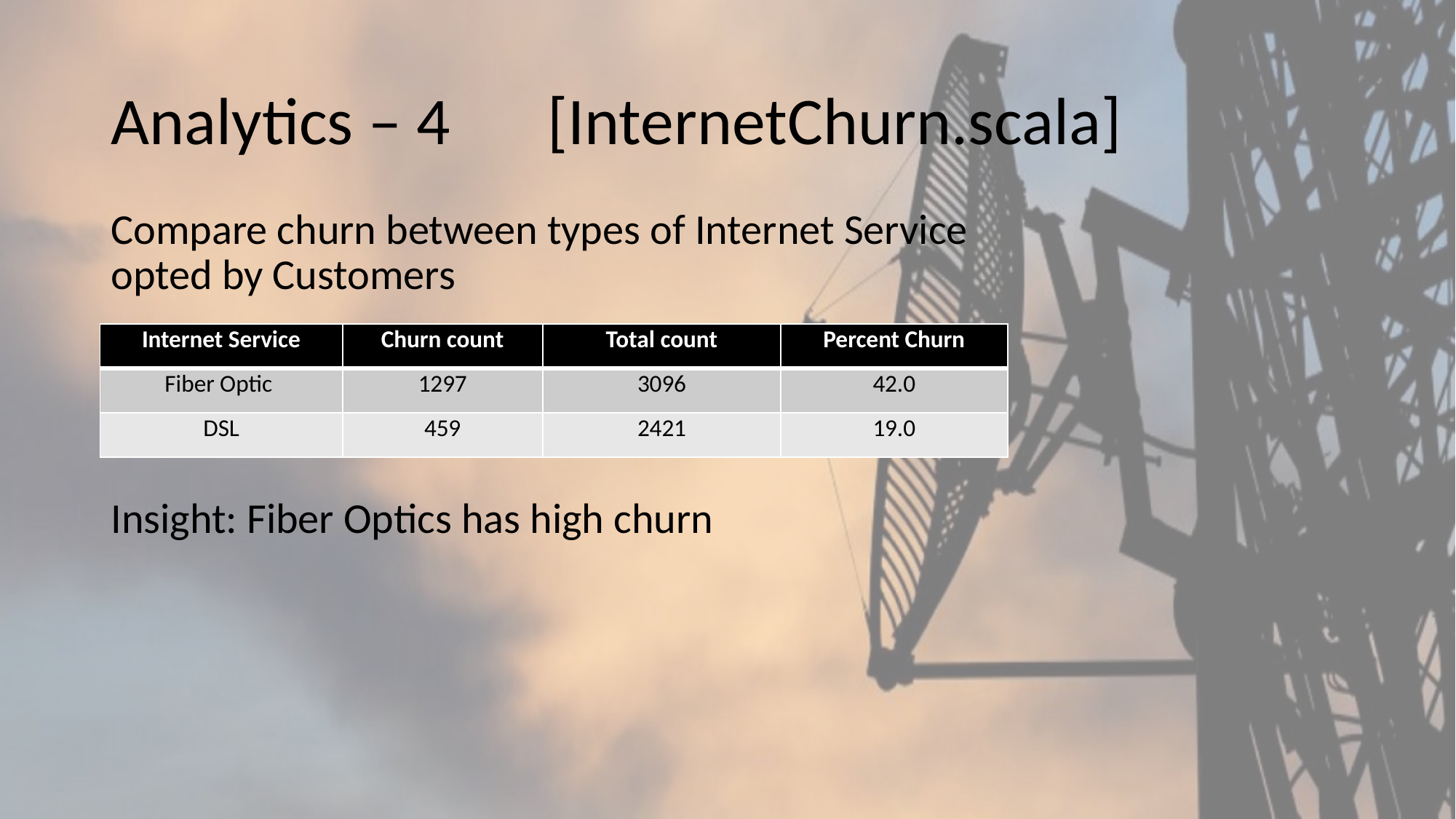

# Analytics – 4	[InternetChurn.scala]
Compare churn between types of Internet Service opted by Customers

Insight: Fiber Optics has high churn

| Internet Service | Churn count | Total count | Percent Churn |
| --- | --- | --- | --- |
| Fiber Optic | 1297 | 3096 | 42.0 |
| DSL | 459 | 2421 | 19.0 |